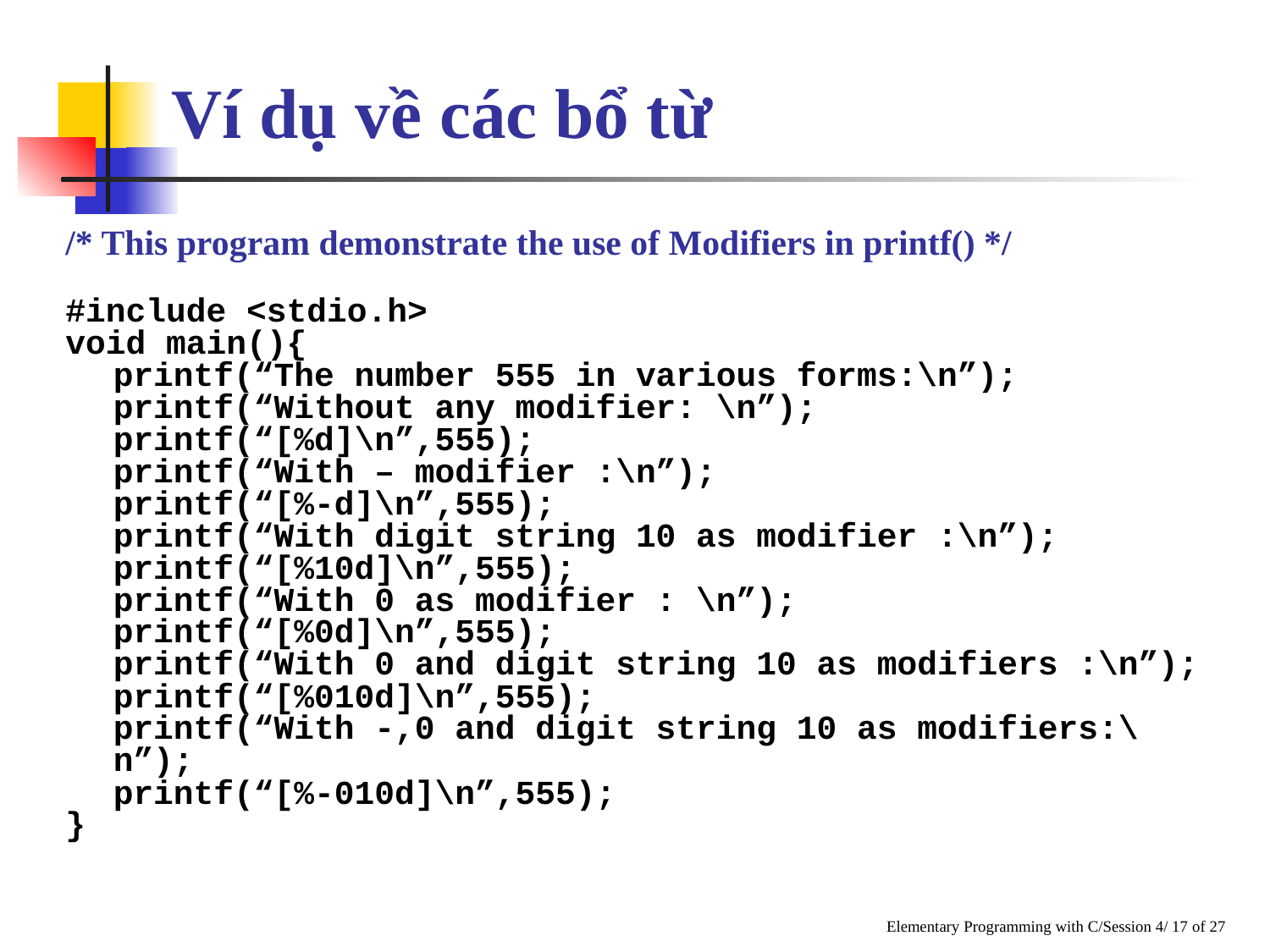

# Ví dụ về các bổ từ
/* This program demonstrate the use of Modifiers in printf() */

#include <stdio.h>
void main(){
	printf(“The number 555 in various forms:\n”);
	printf(“Without any modifier: \n”);
	printf(“[%d]\n”,555);
	printf(“With – modifier :\n”);
	printf(“[%-d]\n”,555);
	printf(“With digit string 10 as modifier :\n”);
	printf(“[%10d]\n”,555);
	printf(“With 0 as modifier : \n”);
	printf(“[%0d]\n”,555);
	printf(“With 0 and digit string 10 as modifiers :\n”);
	printf(“[%010d]\n”,555);
	printf(“With -,0 and digit string 10 as modifiers:\n”);
	printf(“[%-010d]\n”,555);
}
Elementary Programming with C/Session 4/ 17 of 27